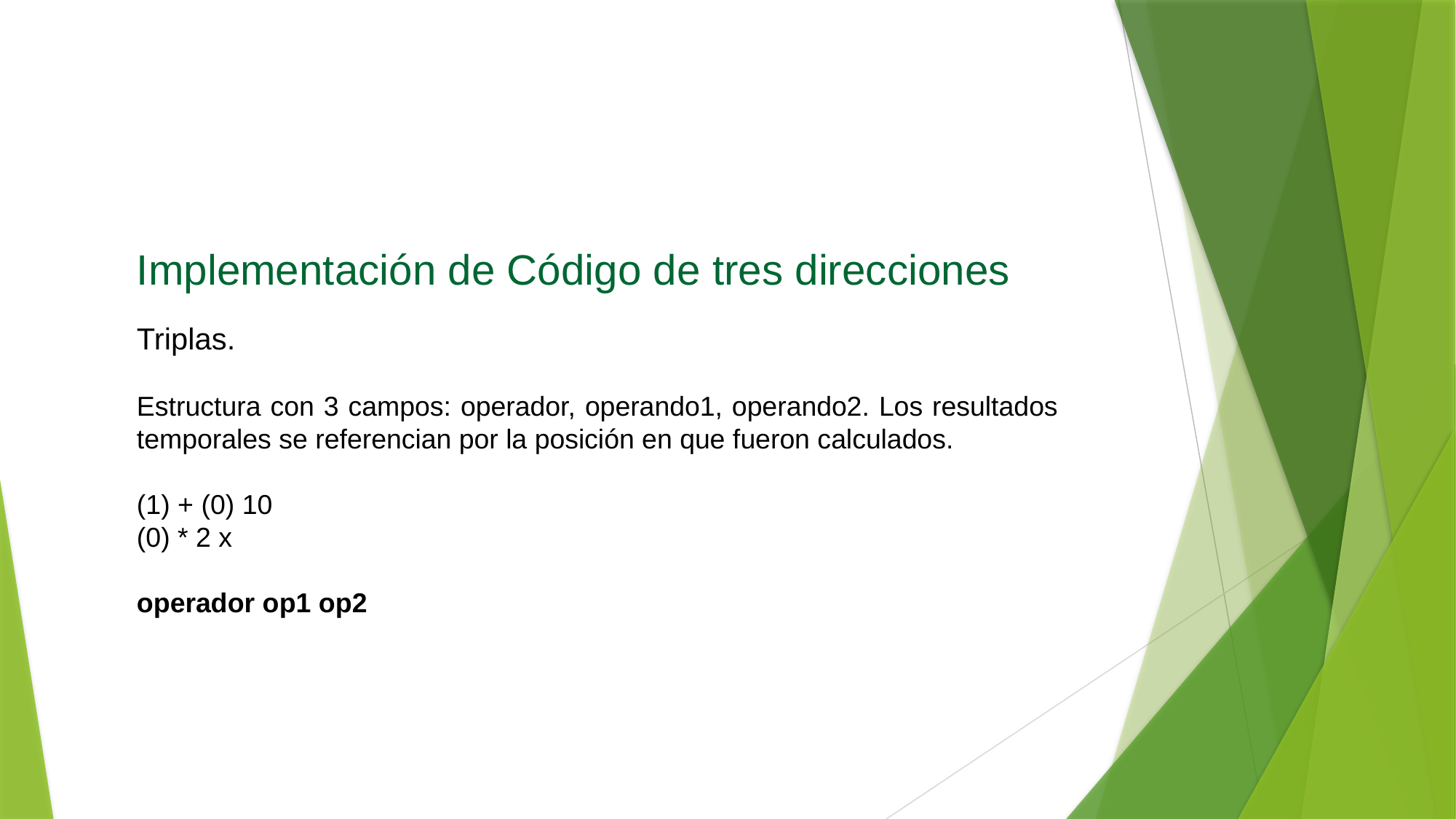

Implementación de Código de tres direcciones

Triplas.

Estructura con 3 campos: operador, operando1, operando2. Los resultados temporales se referencian por la posición en que fueron calculados.

(1) + (0) 10
(0) * 2 x

operador op1 op2